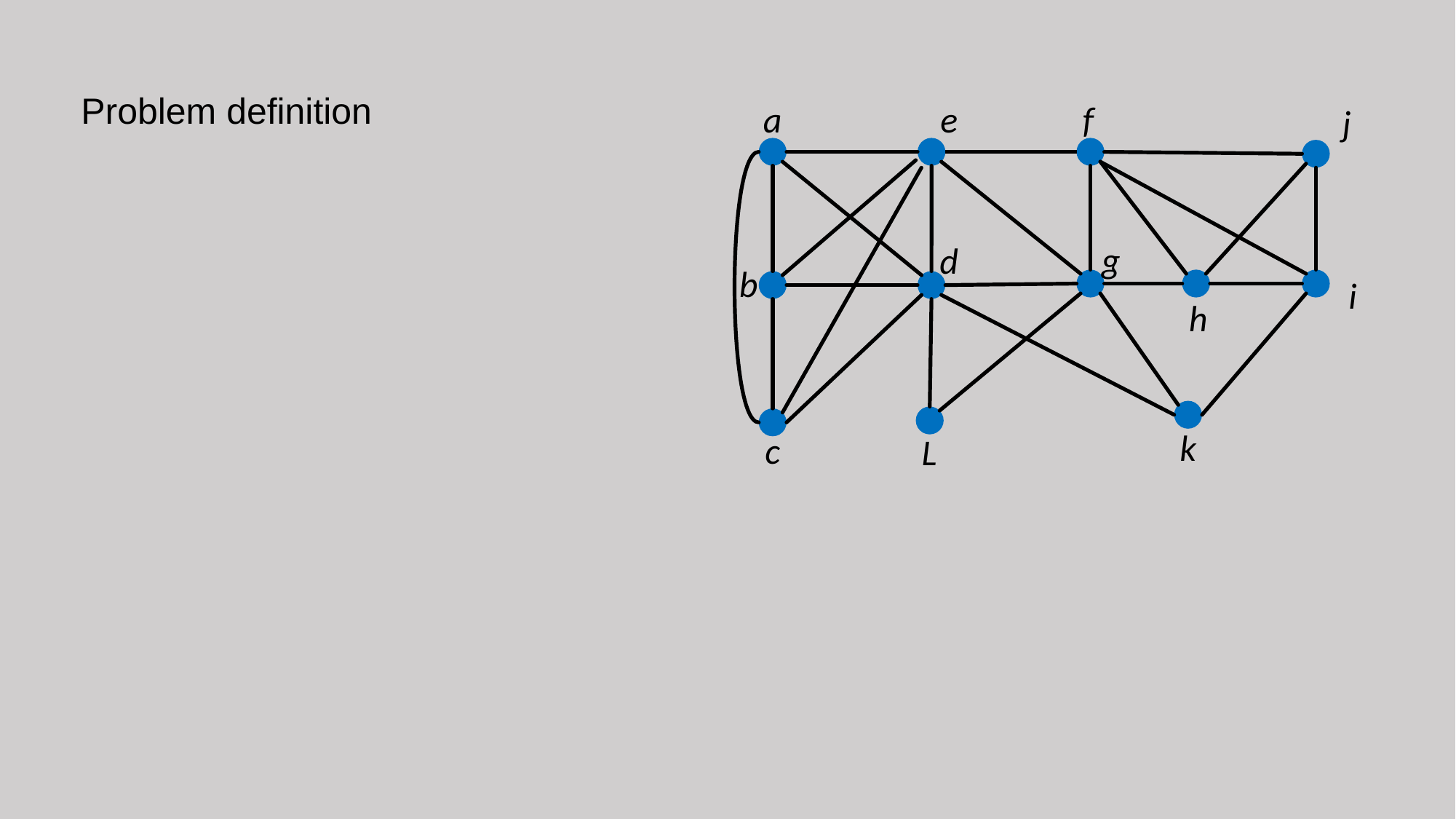

Problem definition
a
e
f
j

g
d
b
i

h

k
c
L